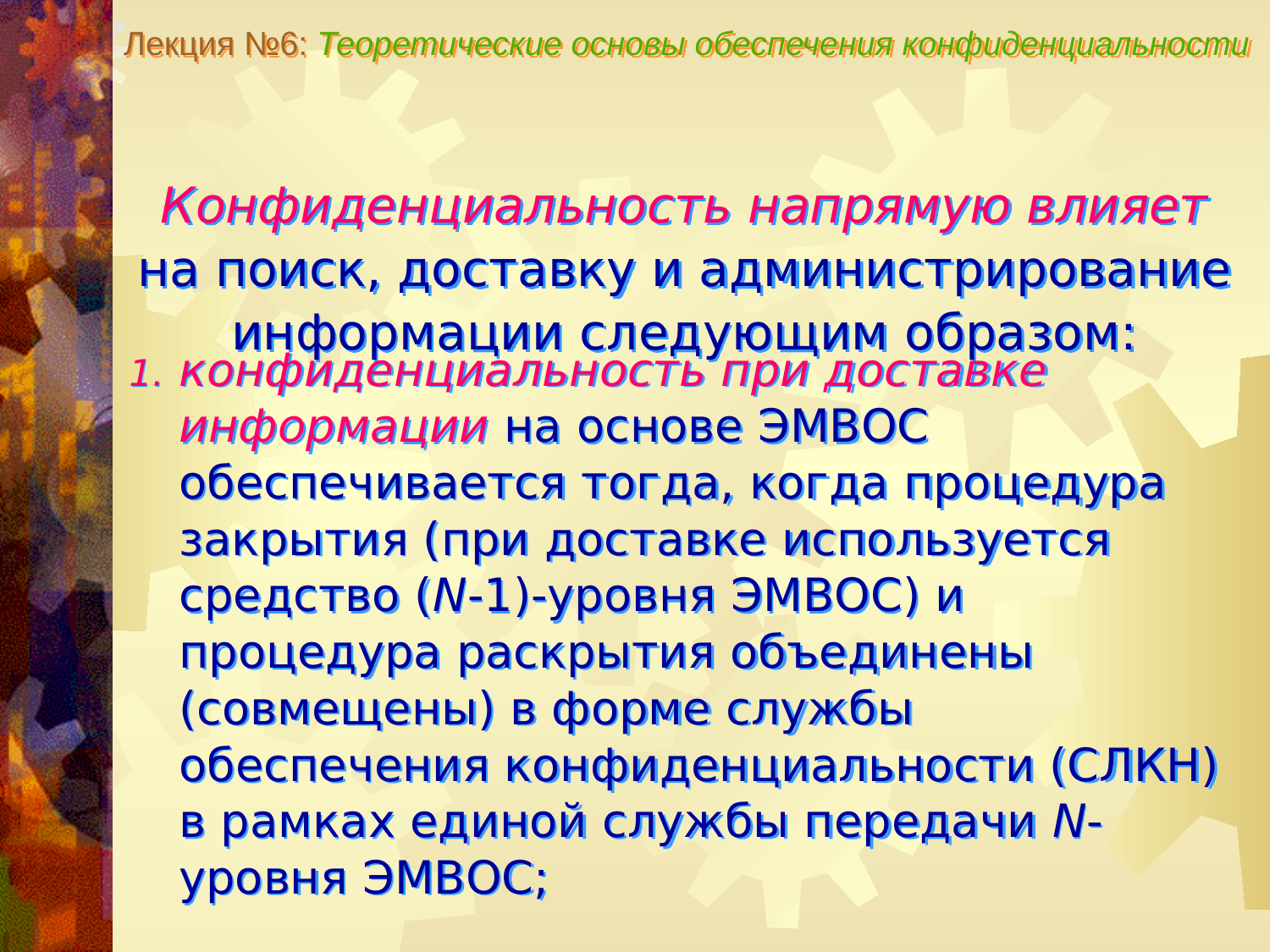

Лекция №6: Теоретические основы обеспечения конфиденциальности
Конфиденциальность напрямую влияет на поиск, доставку и администрирование информации следующим образом:
конфиденциальность при доставке информации на основе ЭМВОС обеспечивается тогда, когда процедура закрытия (при доставке используется средство (N-1)-уровня ЭМВОС) и процедура раскрытия объединены (совмещены) в форме службы обеспечения конфиденциальности (СЛКН) в рамках единой службы передачи N-уровня ЭМВОС;